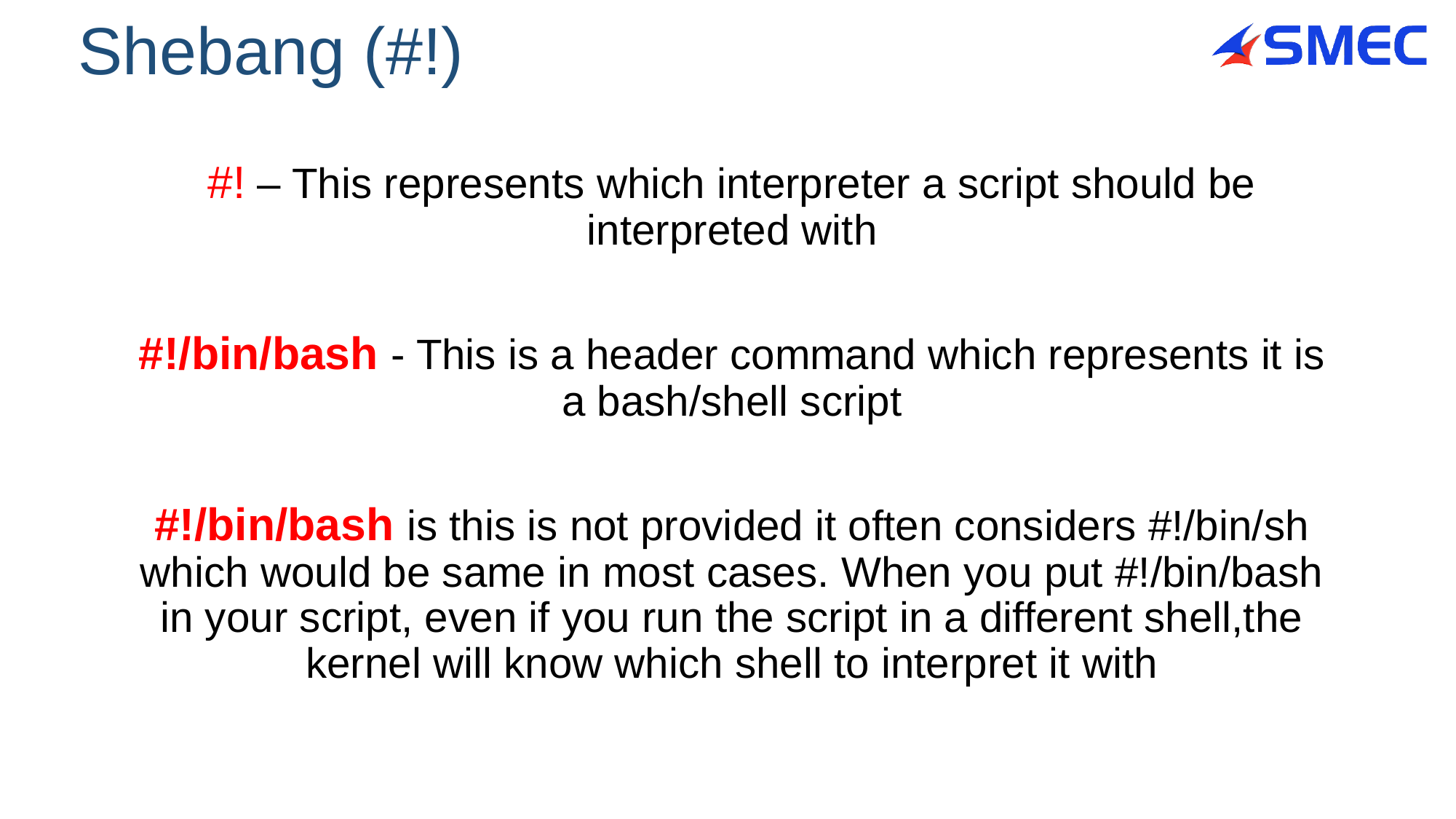

# Shebang (#!)
#! – This represents which interpreter a script should be interpreted with

#!/bin/bash - This is a header command which represents it is a bash/shell script

#!/bin/bash is this is not provided it often considers #!/bin/sh which would be same in most cases. When you put #!/bin/bash in your script, even if you run the script in a different shell,the kernel will know which shell to interpret it with